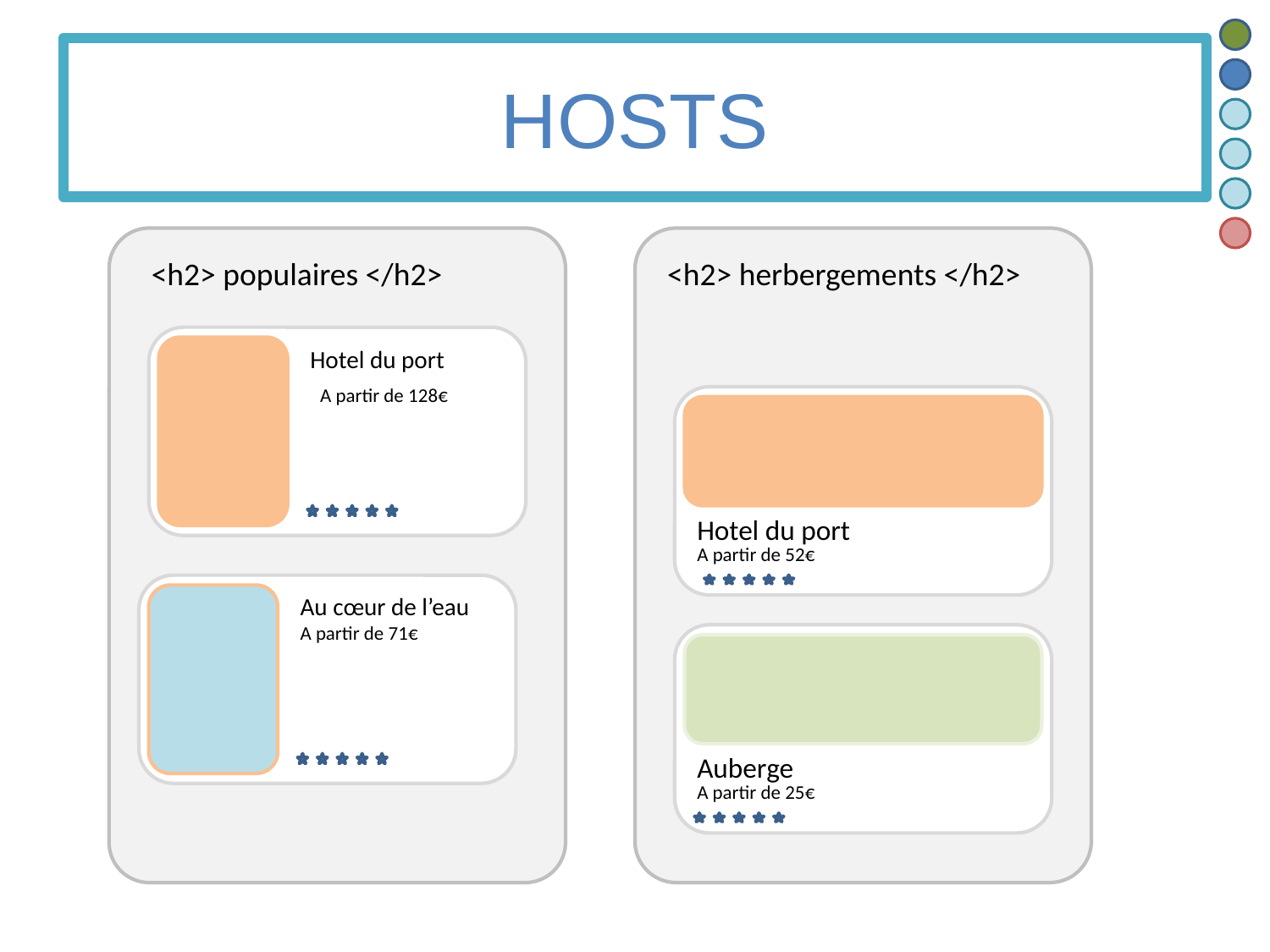

# HOSTS

<h2> populaires </h2>
<h2> herbergements </h2>

Hotel du port
A partir de 128€

Hotel du port
A partir de 52€

Au cœur de l’eau
A partir de 71€

Auberge
A partir de 25€